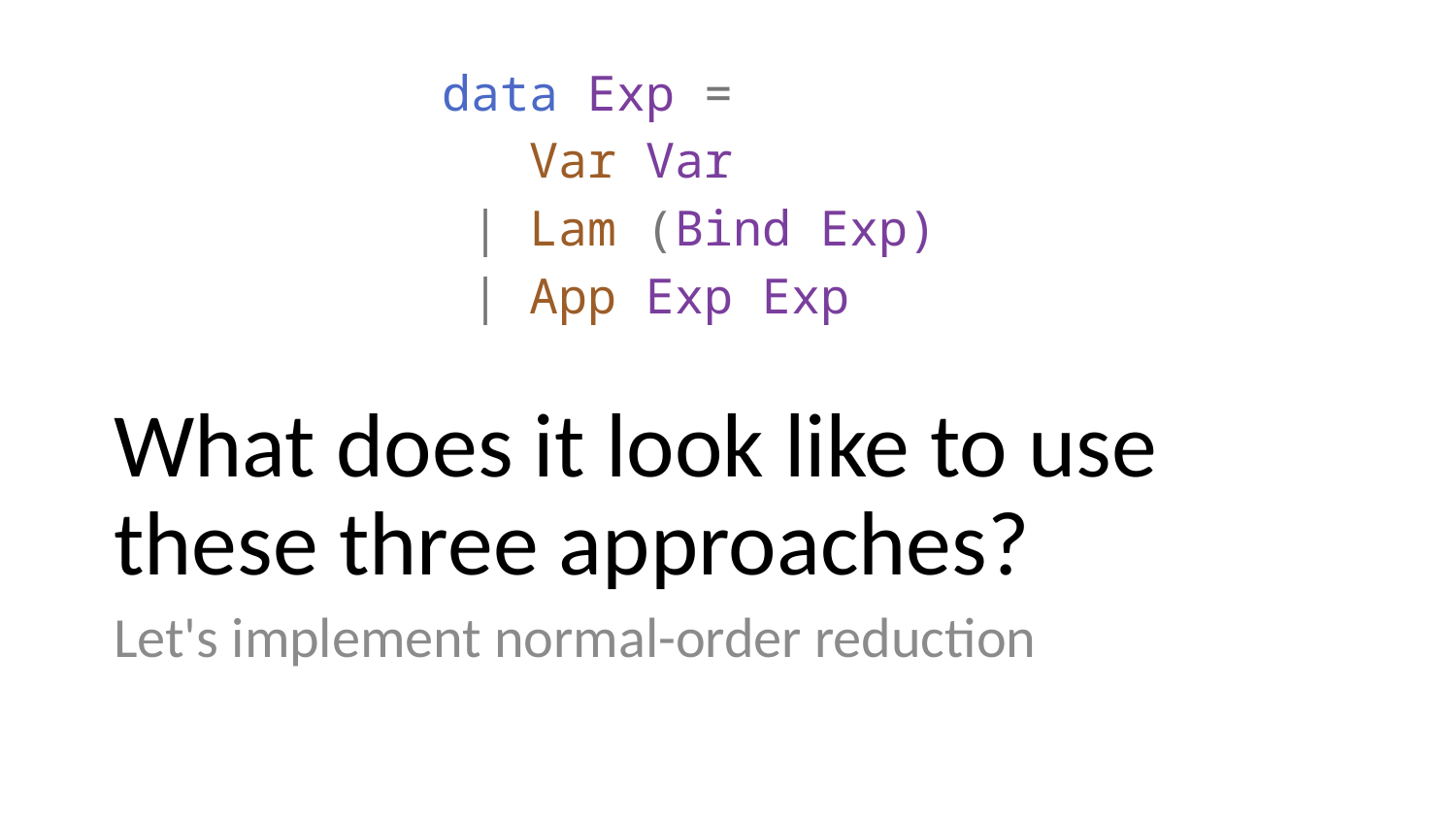

data Exp =
   Var Var
 | Lam (Bind Exp)
 | App Exp Exp

# What does it look like to use these three approaches?
Let's implement normal-order reduction